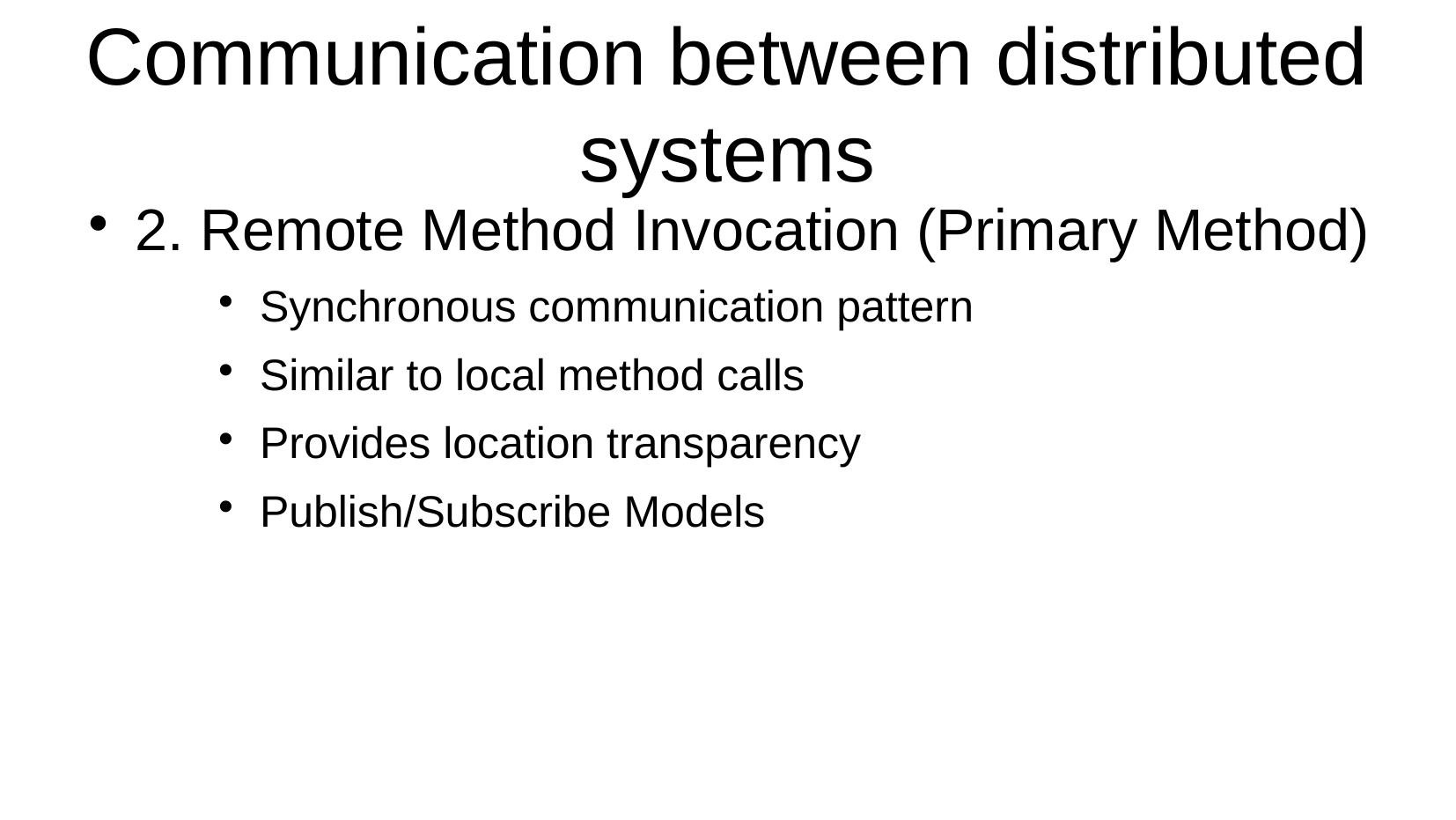

Communication between distributed systems
2. Remote Method Invocation (Primary Method)
Synchronous communication pattern
Similar to local method calls
Provides location transparency
Publish/Subscribe Models